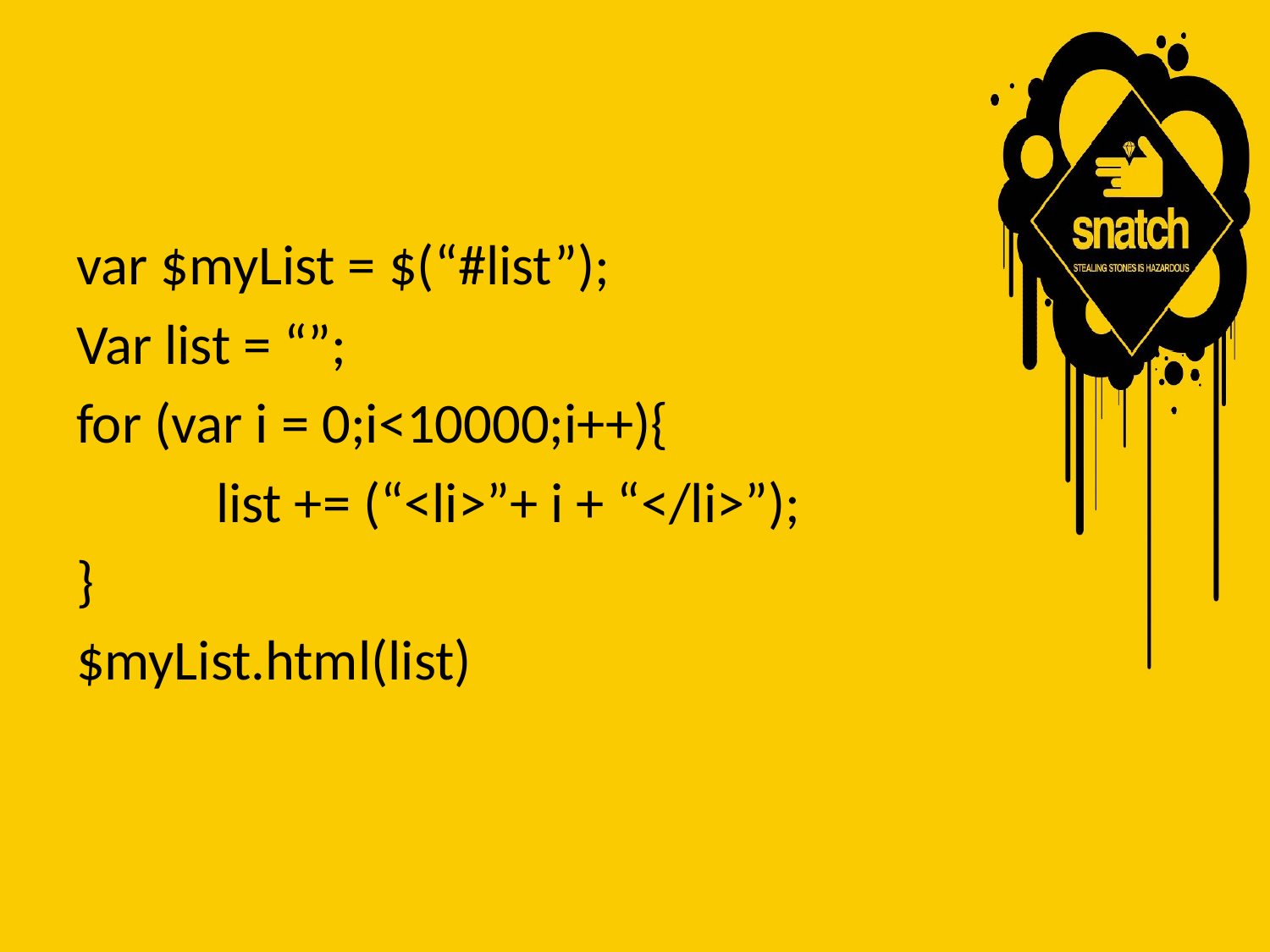

var $myList = $(“#list”);
Var list = “”;
for (var i = 0;i<10000;i++){
	 list += (“<li>”+ i + “</li>”);
}
$myList.html(list)